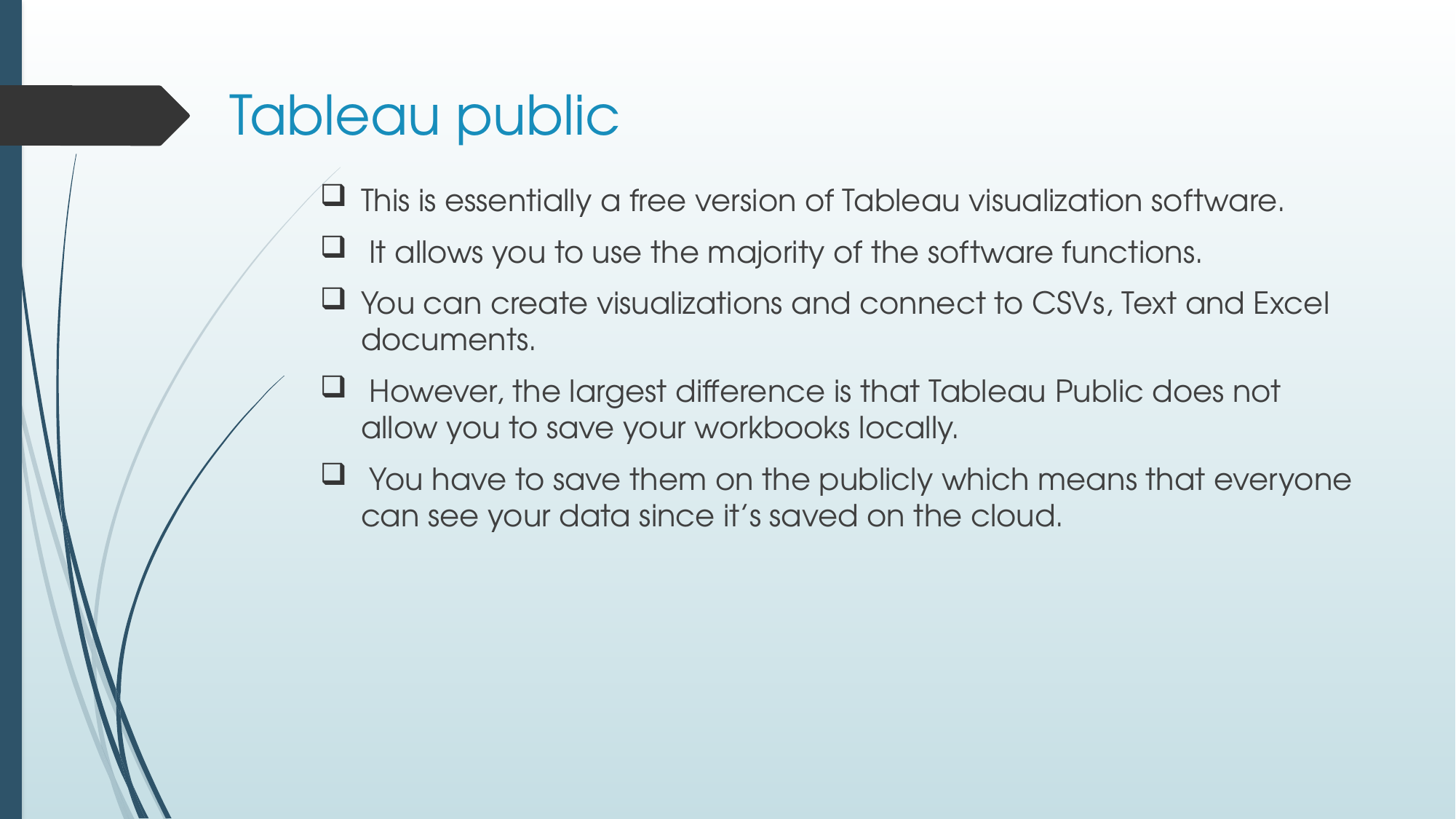

# Tableau public
This is essentially a free version of Tableau visualization software.
 It allows you to use the majority of the software functions.
You can create visualizations and connect to CSVs, Text and Excel documents.
 However, the largest difference is that Tableau Public does not allow you to save your workbooks locally.
 You have to save them on the publicly which means that everyone can see your data since it’s saved on the cloud.